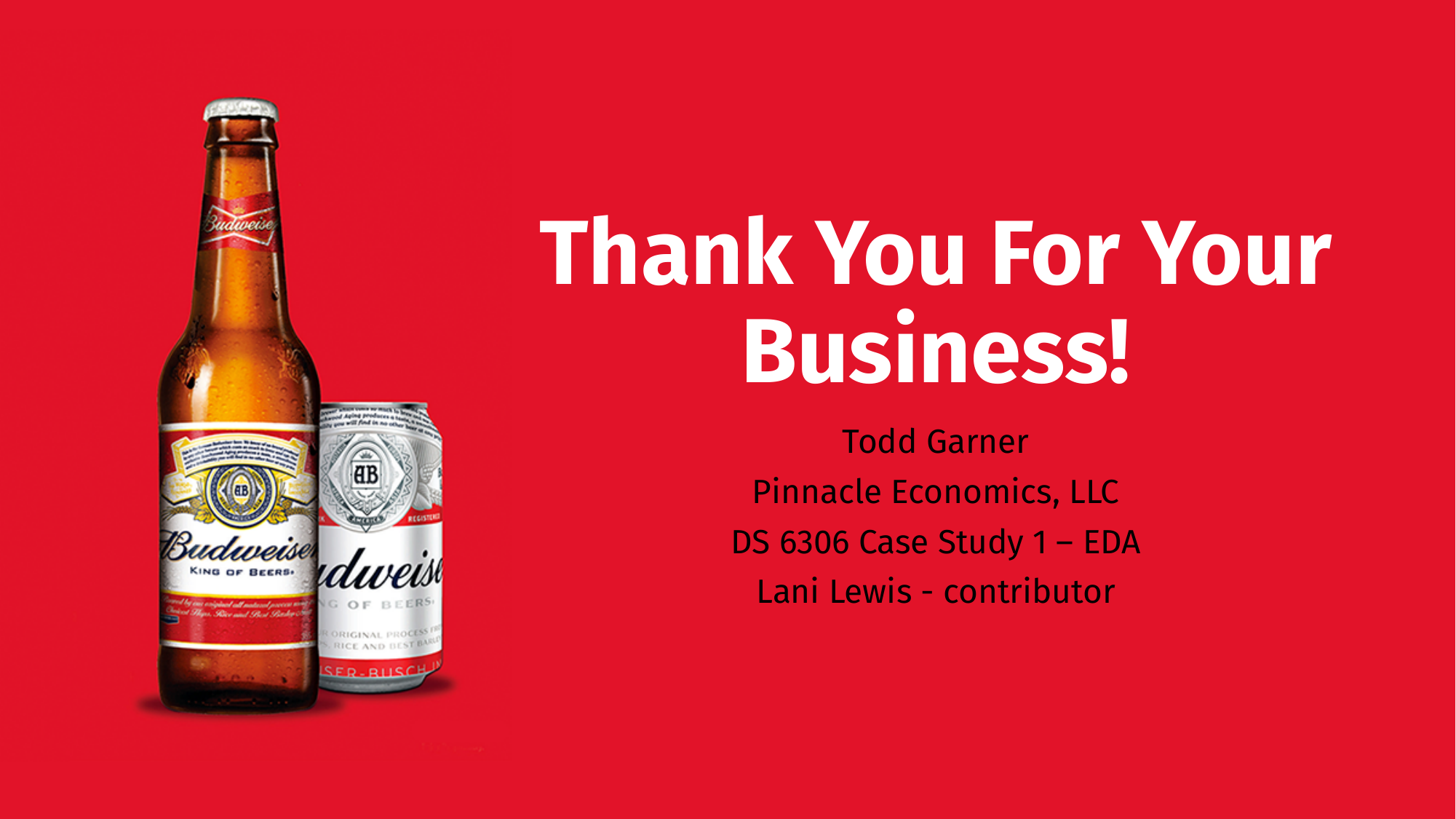

# Thank You For Your Business!
Todd Garner
Pinnacle Economics, LLC
DS 6306 Case Study 1 – EDA
Lani Lewis - contributor